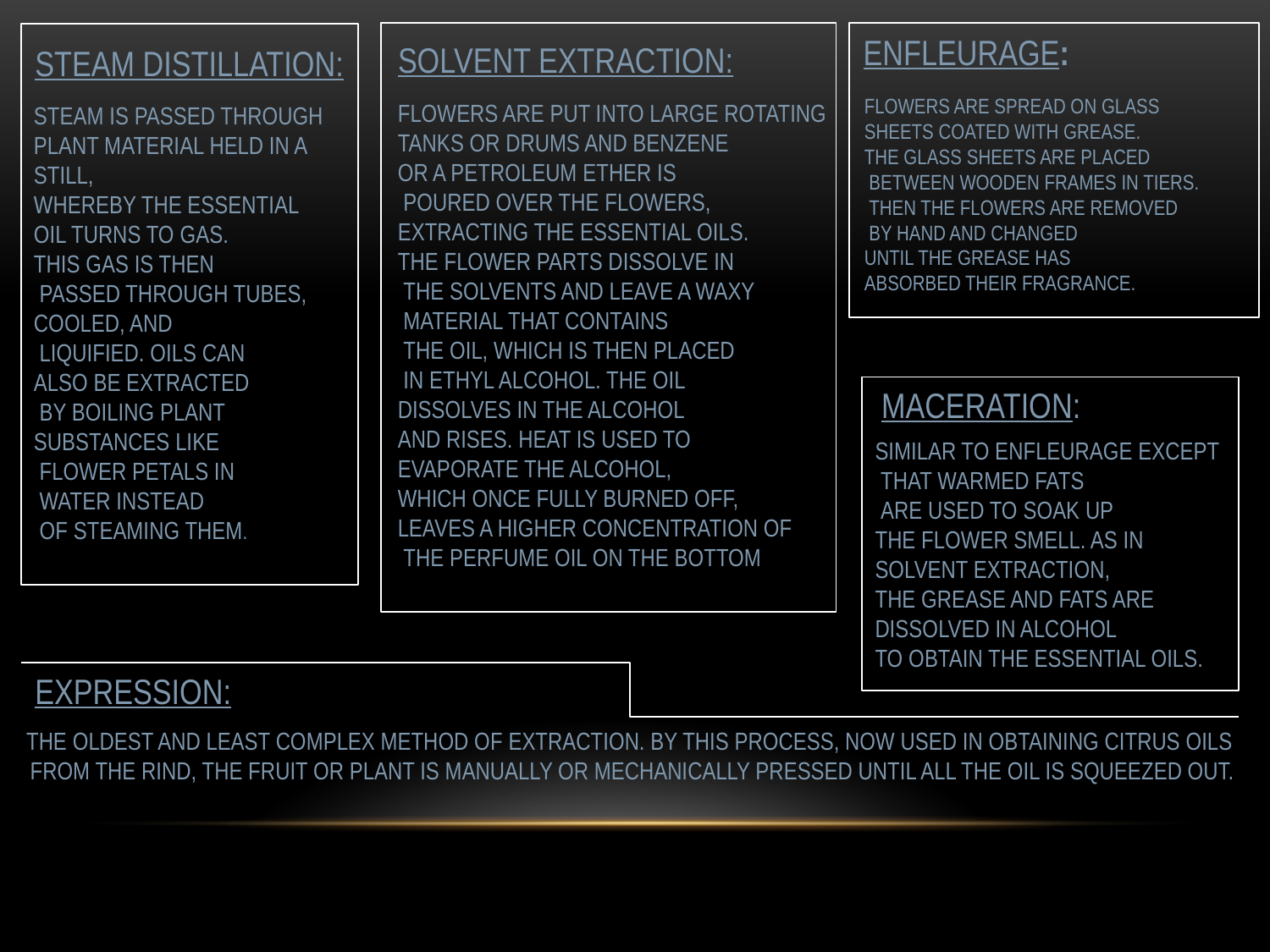

Enfleurage:
solvent extraction:
steam distillation:
flowers are spread on glass
sheets coated with grease.
The glass sheets are placed
 between wooden frames in tiers.
 Then the flowers are removed
 by hand and changed
until the grease has
absorbed their fragrance.
flowers are put into large rotating
tanks or drums and benzene
or a petroleum ether is
 poured over the flowers,
extracting the essential oils.
The flower parts dissolve in
 the solvents and leave a waxy
 material that contains
 the oil, which is then placed
 in ethyl alcohol. The oil
dissolves in the alcohol
and rises. Heat is used to
evaporate the alcohol,
which once fully burned off,
leaves a higher concentration of
 the perfume oil on the bottom

steam is passed through
plant material held in a still,
whereby the essential
oil turns to gas.
This gas is then
 passed through tubes,
cooled, and
 liquified. Oils can
also be extracted
 by boiling plant
substances like
 flower petals in
 water instead
 of steaming them.

Maceration:
similar to enfleurage except
 that warmed fats
 are used to soak up
the flower smell. As in
solvent extraction,
the grease and fats are
dissolved in alcohol
to obtain the essential oils.
Expression:
the oldest and least complex method of extraction. By this process, now used in obtaining citrus oils
 from the rind, the fruit or plant is manually or mechanically pressed until all the oil is squeezed out.